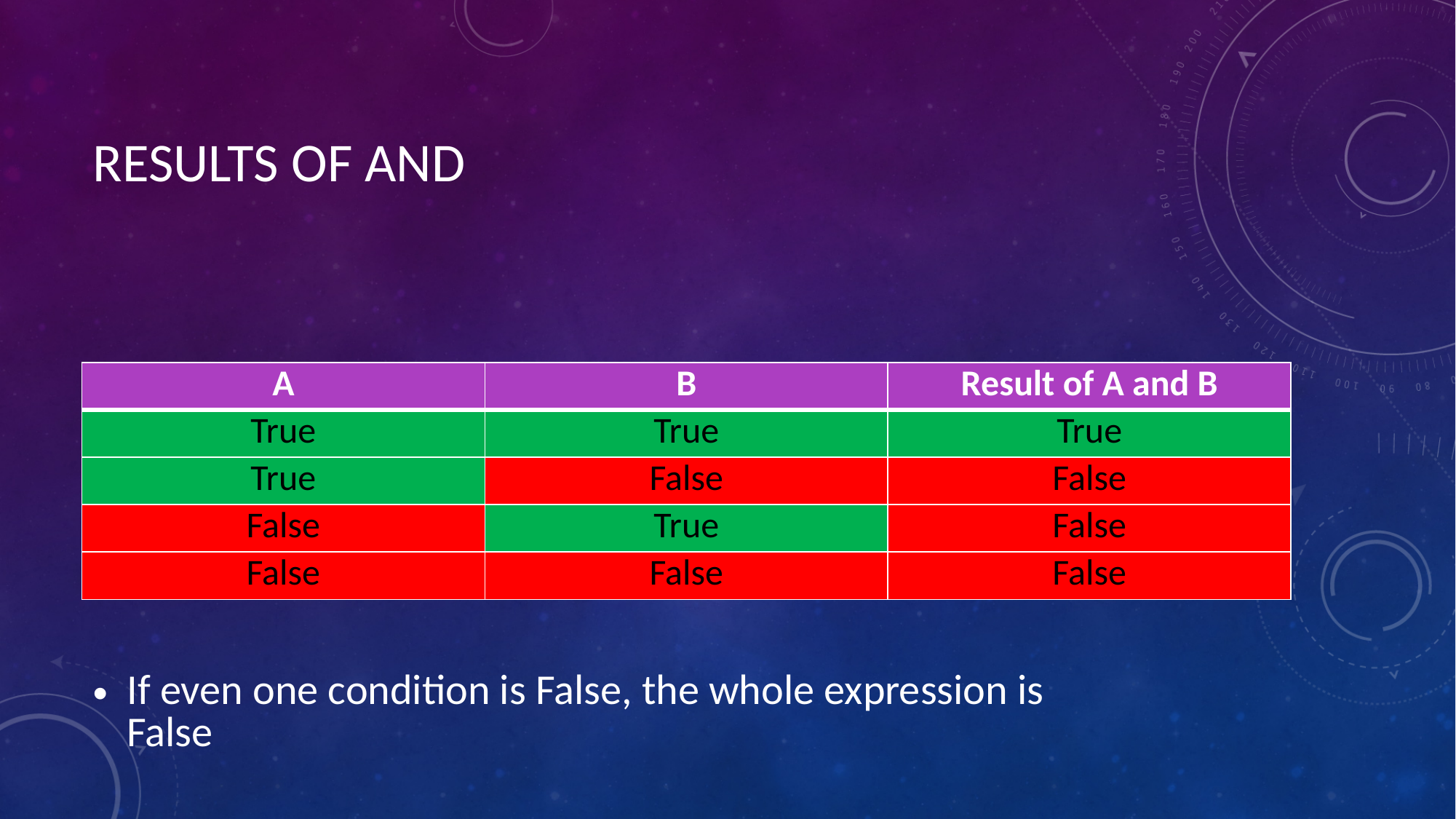

# RESULTS of AND
| A | B | Result of A and B |
| --- | --- | --- |
| True | True | True |
| True | False | False |
| False | True | False |
| False | False | False |
If even one condition is False, the whole expression is False